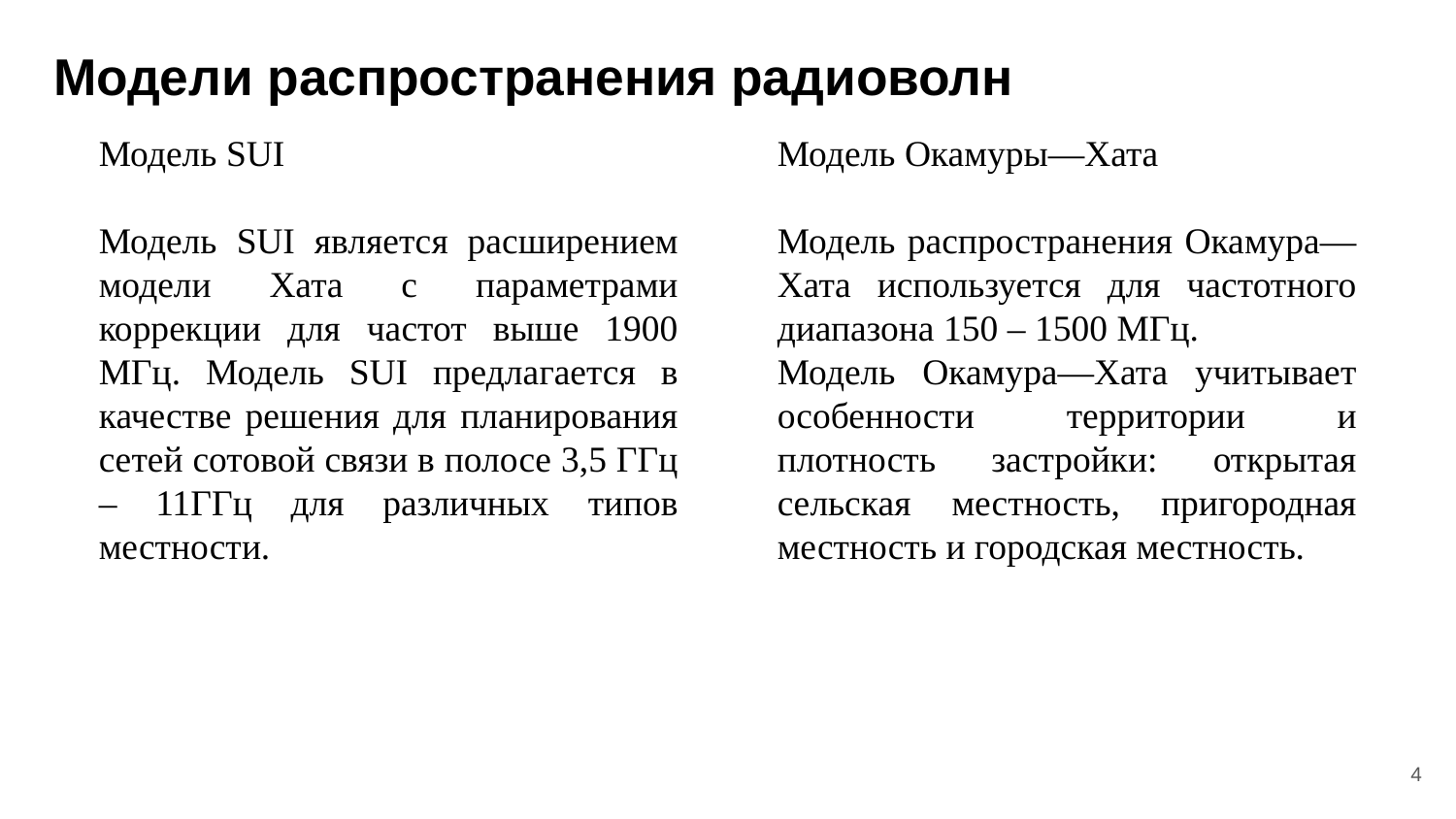

# Модели распространения радиоволн
Модель SUI

Модель SUI является расширением модели Хата с параметрами коррекции для частот выше 1900 МГц. Модель SUI предлагается в качестве решения для планирования сетей сотовой связи в полосе 3,5 ГГц – 11ГГц для различных типов местности.
Модель Окамуры—Хата

Модель распространения Окамура—Хата используется для частотного диапазона 150 – 1500 МГц.
Модель Окамура—Хата учитывает особенности территории и плотность застройки: открытая сельская местность, пригородная местность и городская местность.
4